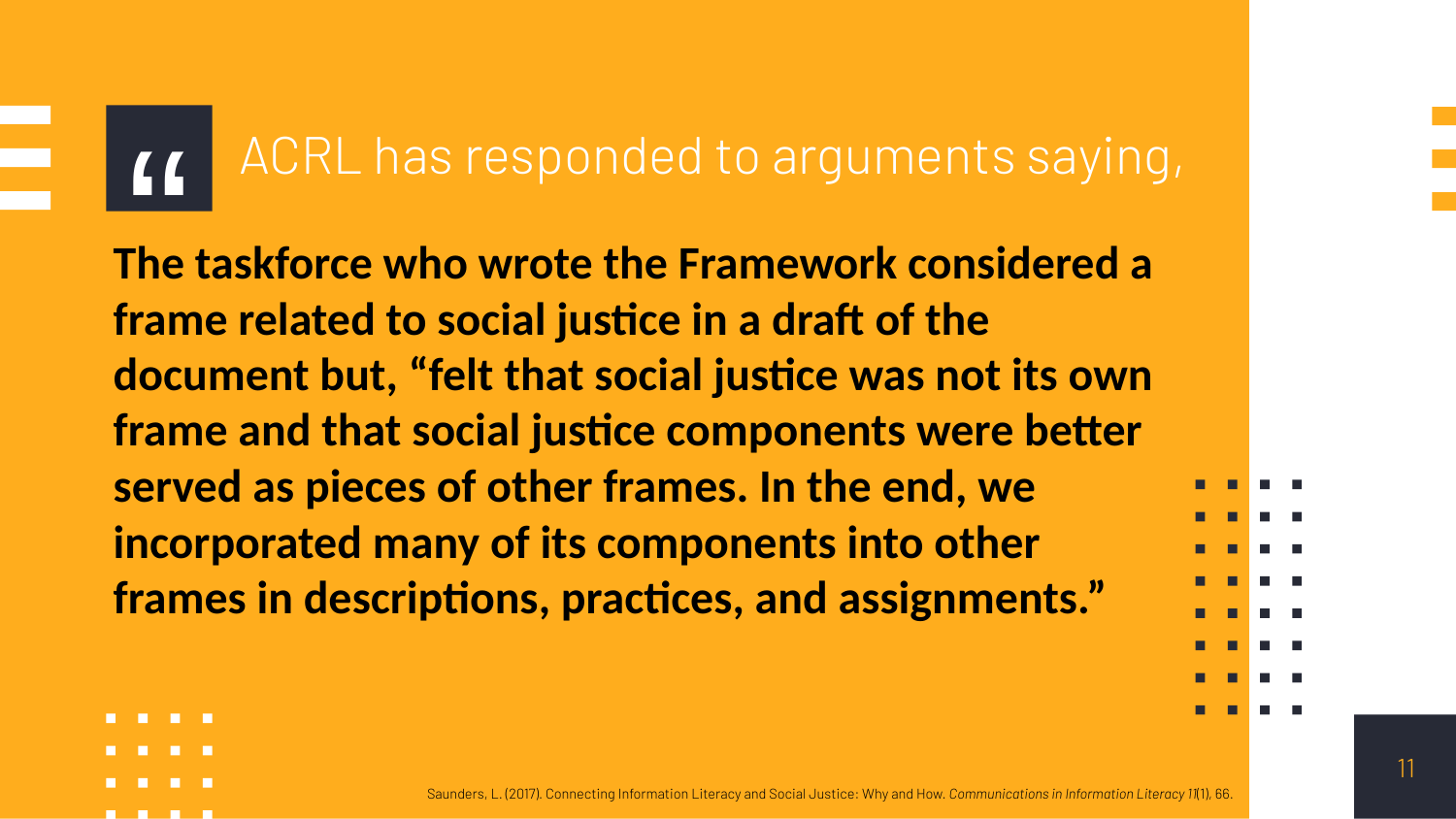

ACRL has responded to arguments saying,
The taskforce who wrote the Framework considered a frame related to social justice in a draft of the document but, “felt that social justice was not its own frame and that social justice components were better served as pieces of other frames. In the end, we incorporated many of its components into other frames in descriptions, practices, and assignments.”
11
Saunders, L. (2017). Connecting Information Literacy and Social Justice: Why and How. Communications in Information Literacy 11(1), 66.